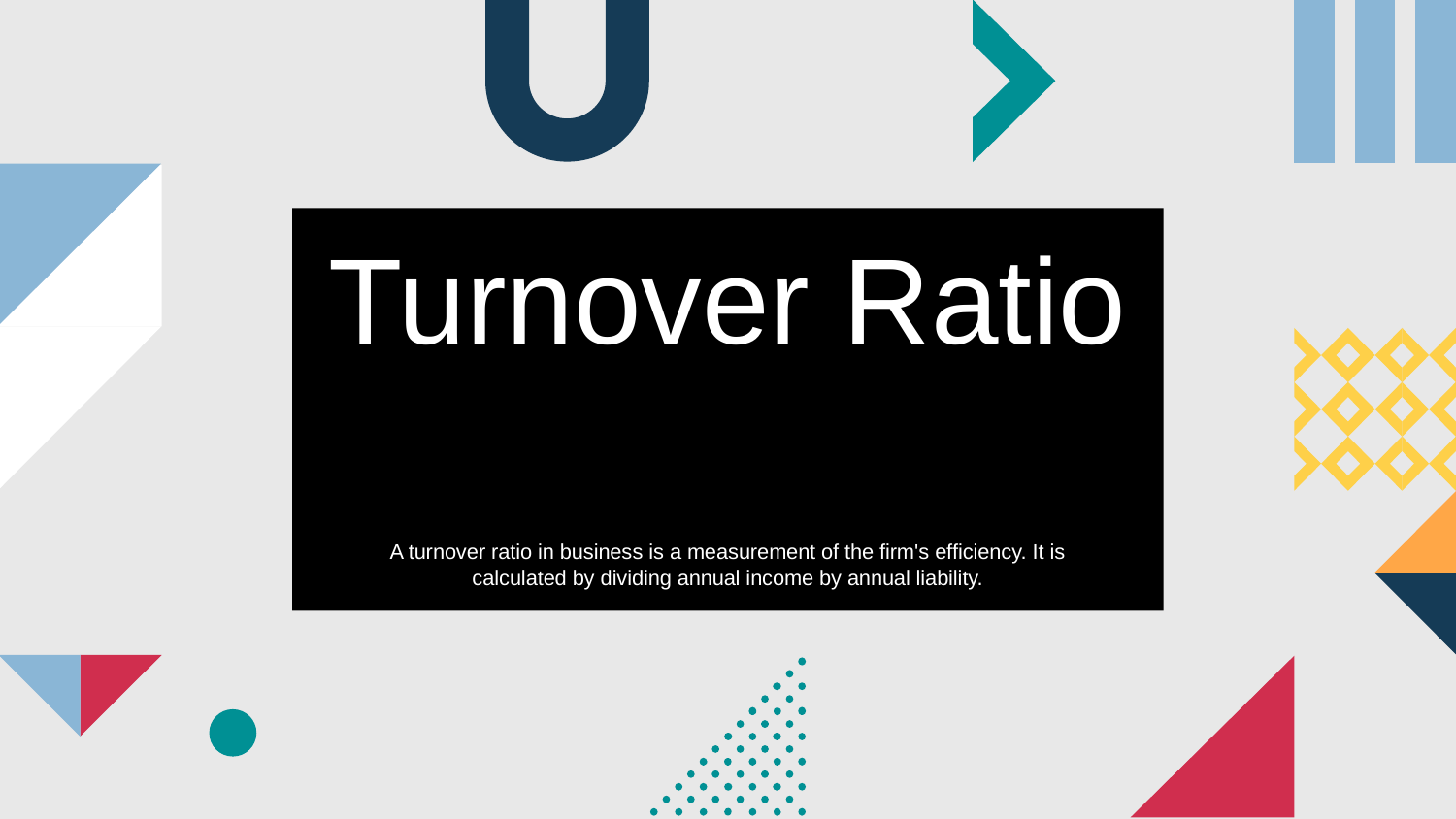

# Turnover Ratio
A turnover ratio in business is a measurement of the firm's efficiency. It is calculated by dividing annual income by annual liability.